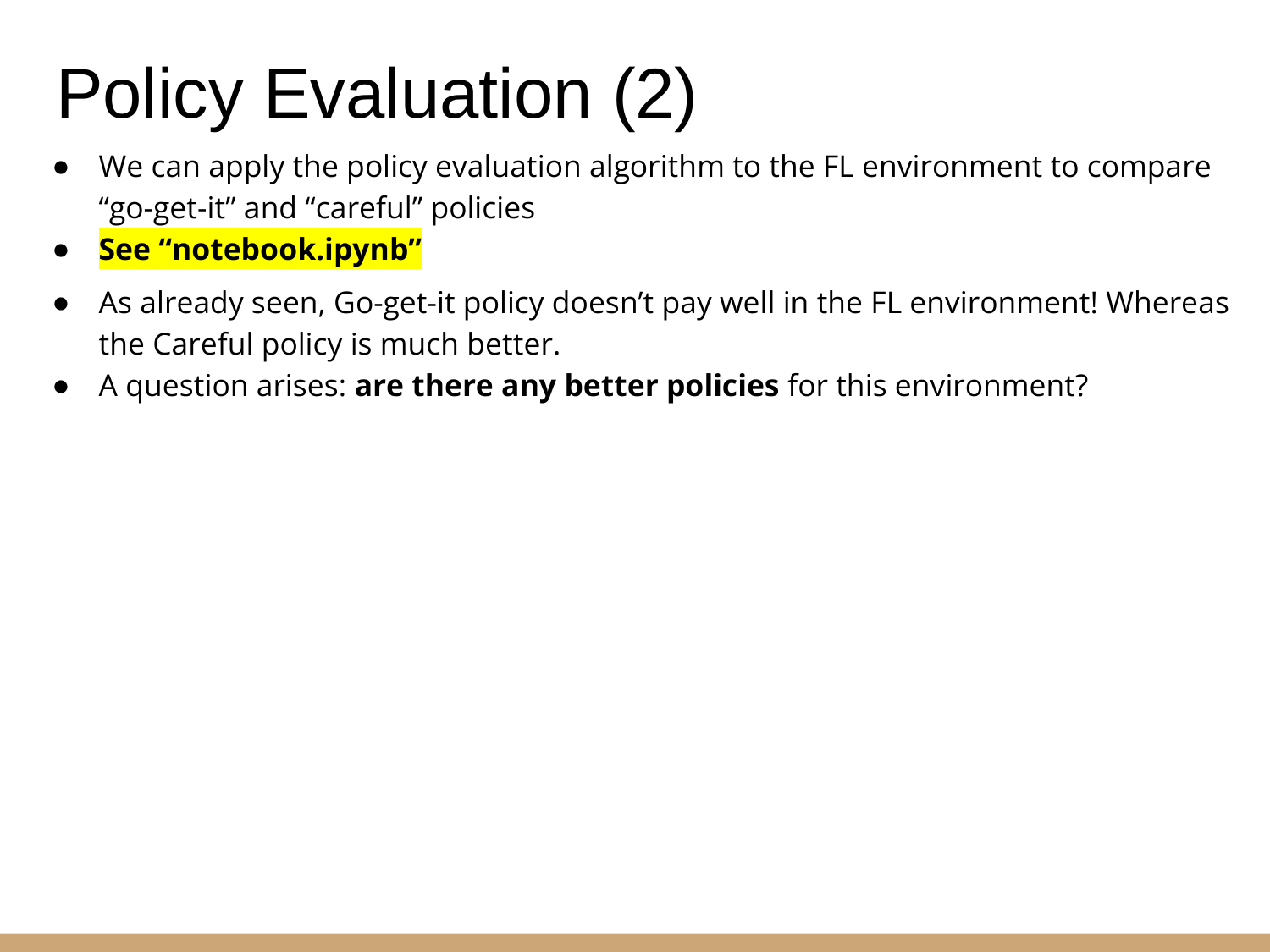

Policy Evaluation (2)
We can apply the policy evaluation algorithm to the FL environment to compare “go-get-it” and “careful” policies
See “notebook.ipynb”

As already seen, Go-get-it policy doesn’t pay well in the FL environment! Whereas the Careful policy is much better.
A question arises: are there any better policies for this environment?